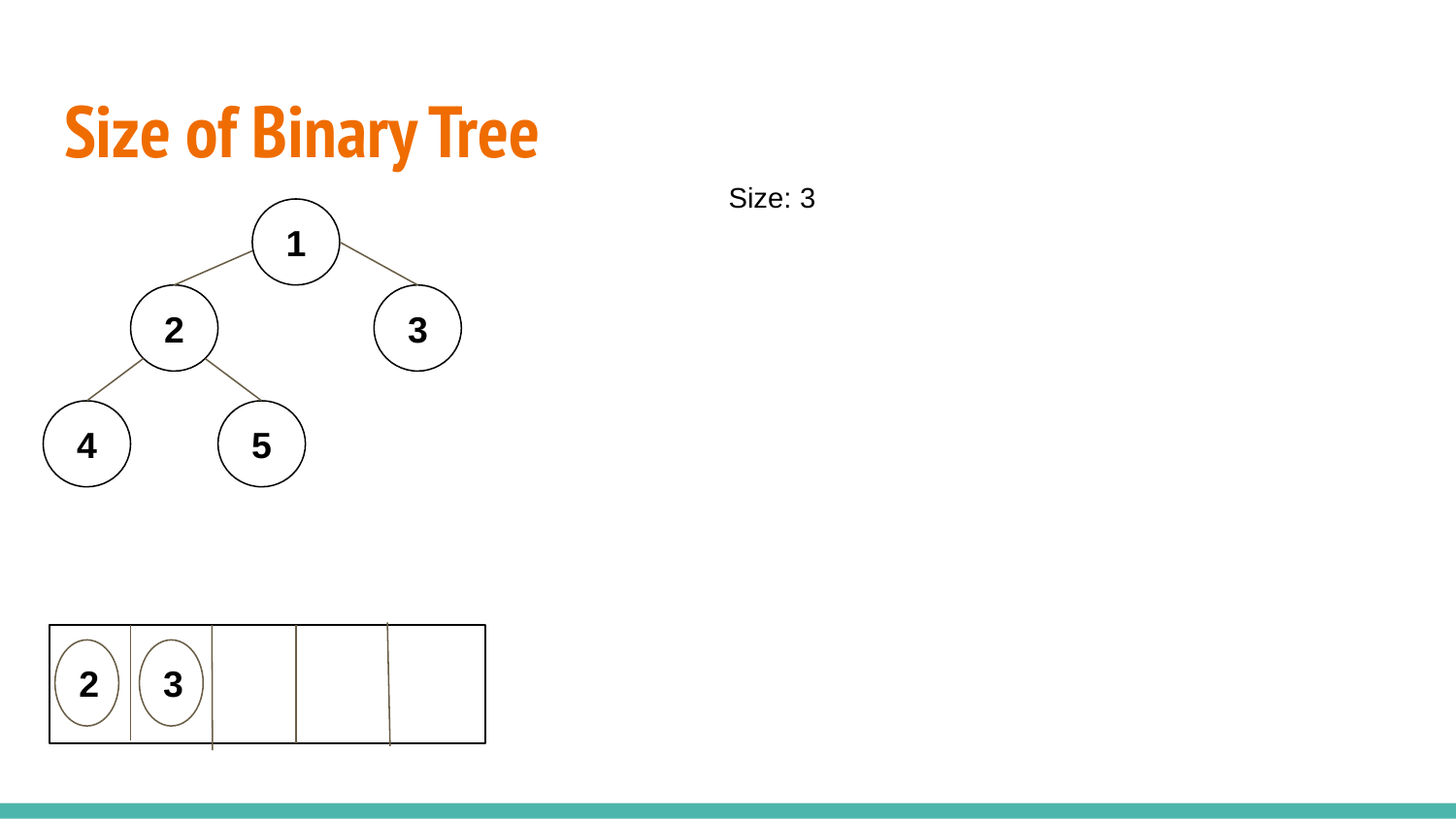

# Size of Binary Tree
Size: 3
1
2
3
4
5

2
3